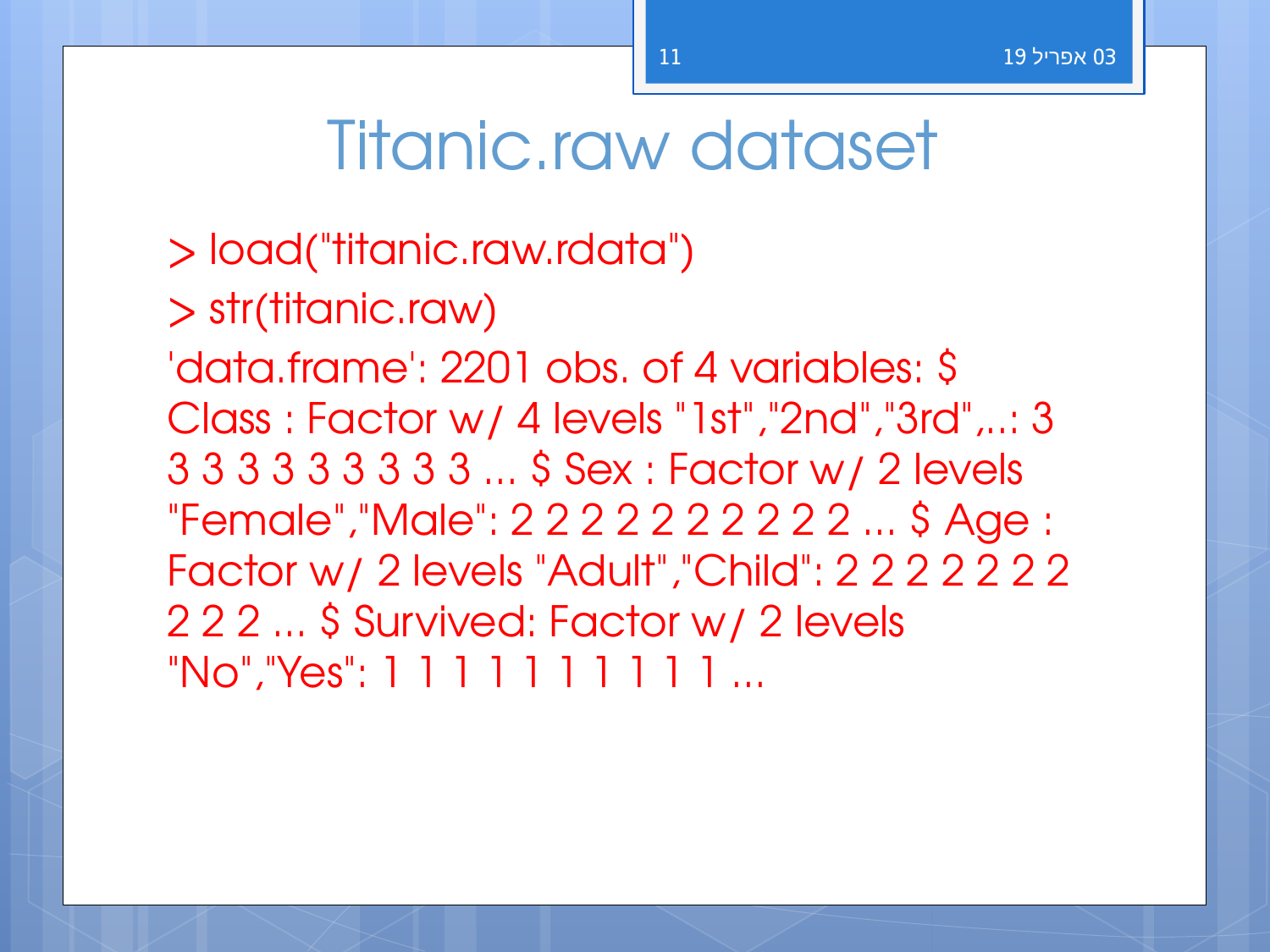

11
03 אפריל 19
# Titanic.raw dataset
> load("titanic.raw.rdata")
> str(titanic.raw)
'data.frame': 2201 obs. of 4 variables: $ Class : Factor w/ 4 levels "1st","2nd","3rd",..: 3 3 3 3 3 3 3 3 3 3 ... $ Sex : Factor w/ 2 levels "Female","Male": 2 2 2 2 2 2 2 2 2 2 ... $ Age : Factor w/ 2 levels "Adult","Child": 2 2 2 2 2 2 2 2 2 2 ... $ Survived: Factor w/ 2 levels "No","Yes": 1 1 1 1 1 1 1 1 1 1 ...